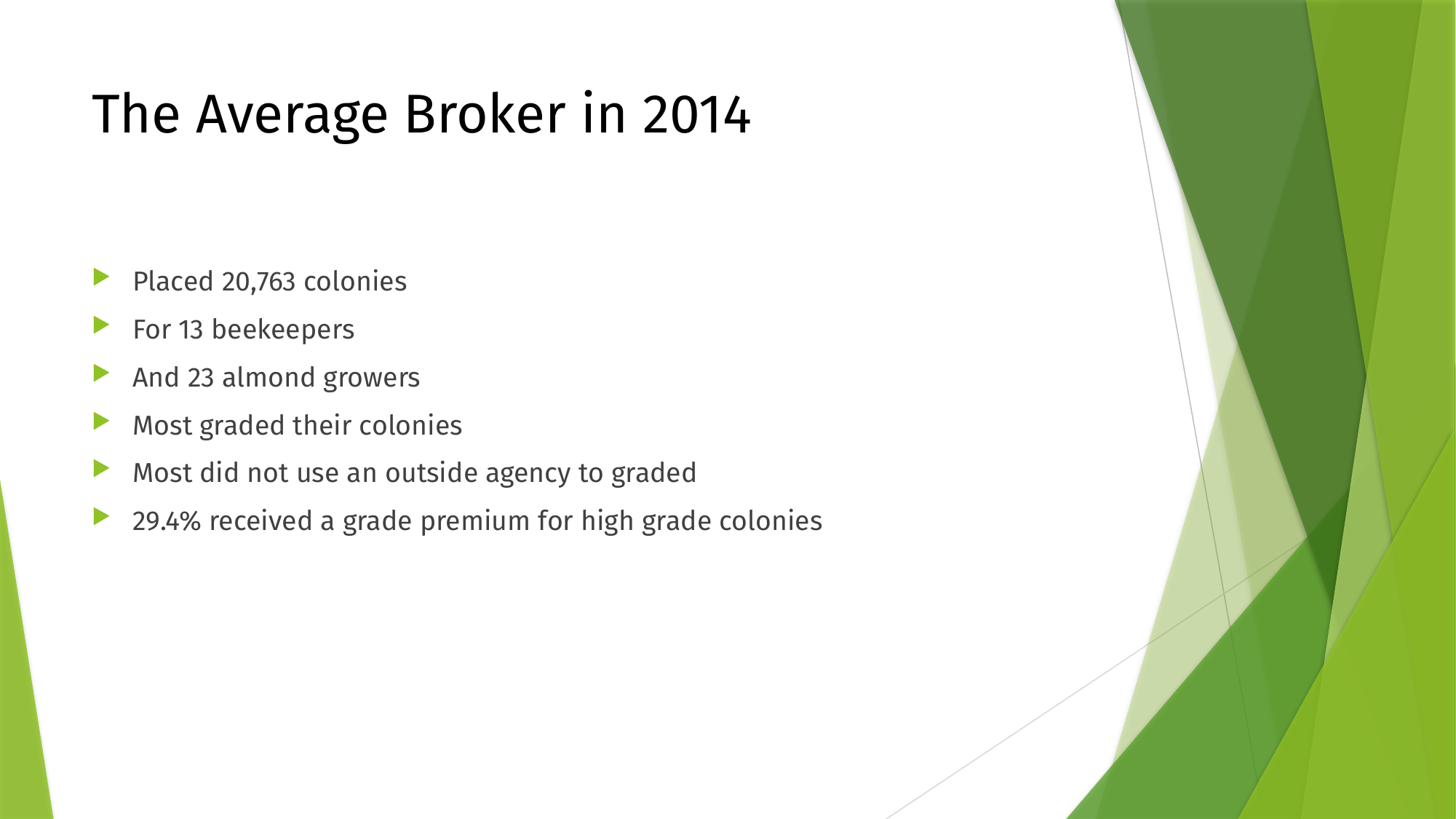

# The Average Broker in 2014
Placed 20,763 colonies
For 13 beekeepers
And 23 almond growers
Most graded their colonies
Most did not use an outside agency to graded
29.4% received a grade premium for high grade colonies